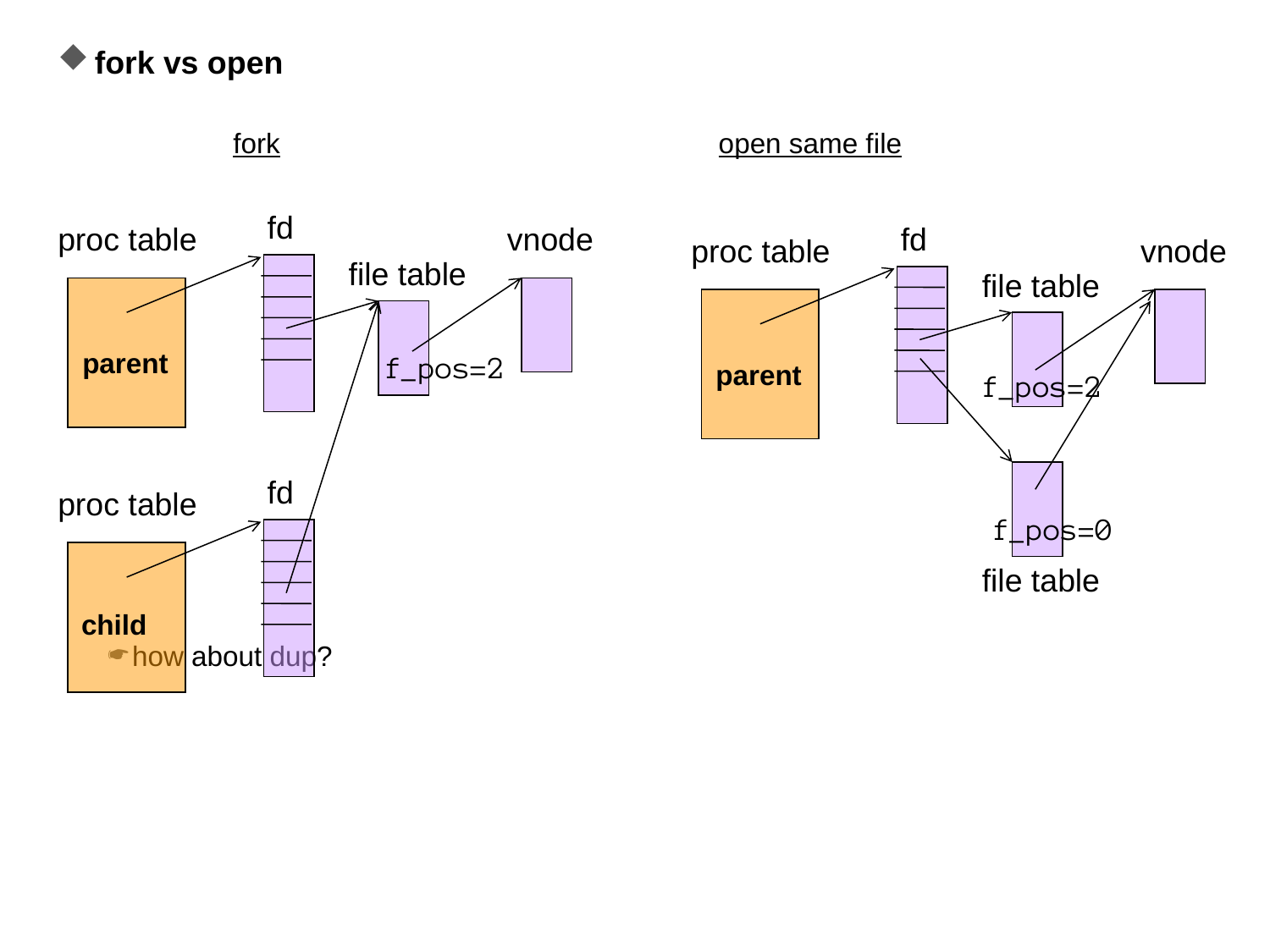

fork vs open

                fork                                                        open same file

how about dup?
fd
proc table
vnode
fd
proc table
vnode
file table

file table

parent
f_pos=2

parent

f_pos=2

fd
proc table
f_pos=0

file table

child